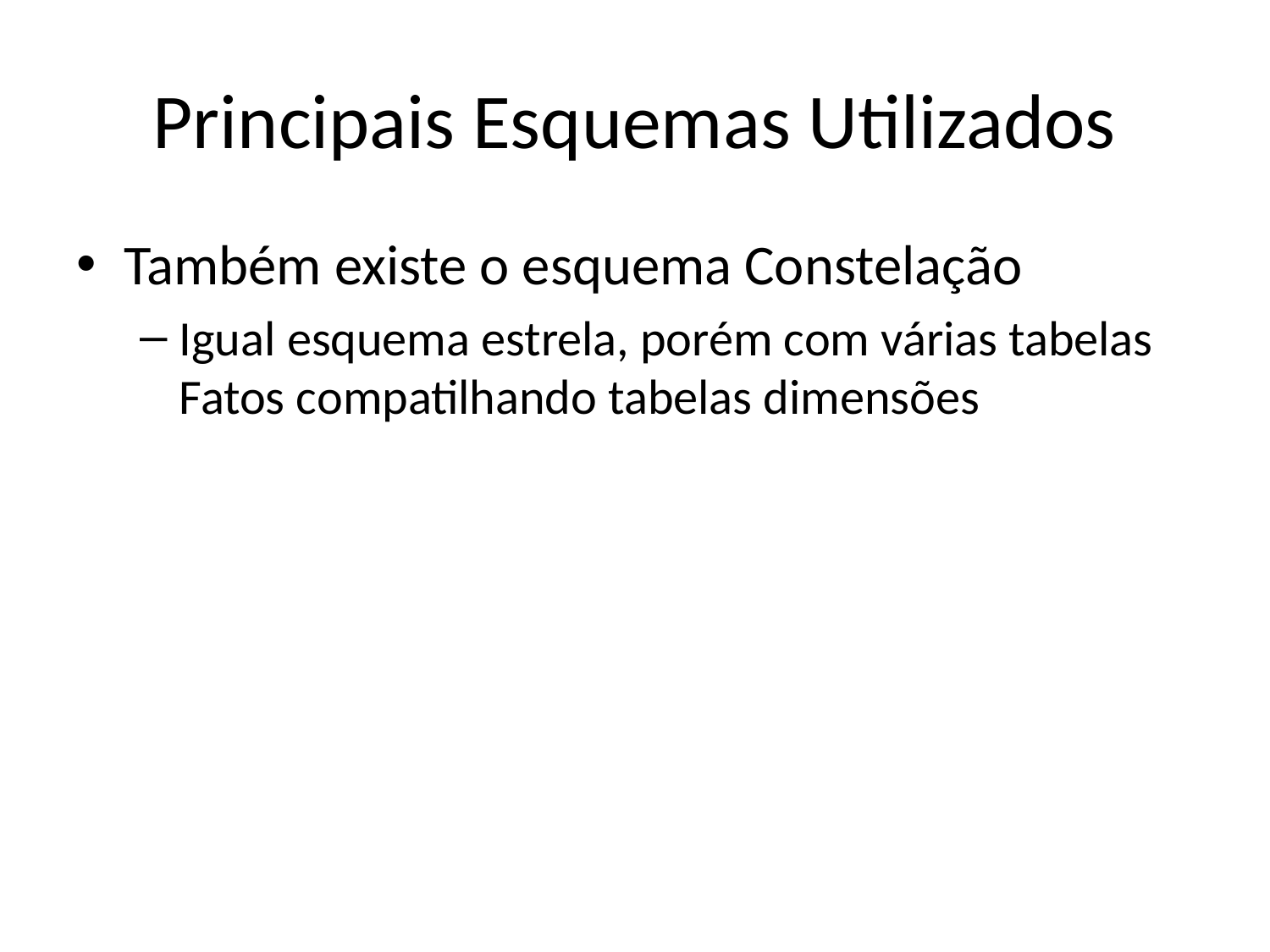

# Principais Esquemas Utilizados
Também existe o esquema Constelação
Igual esquema estrela, porém com várias tabelas Fatos compatilhando tabelas dimensões